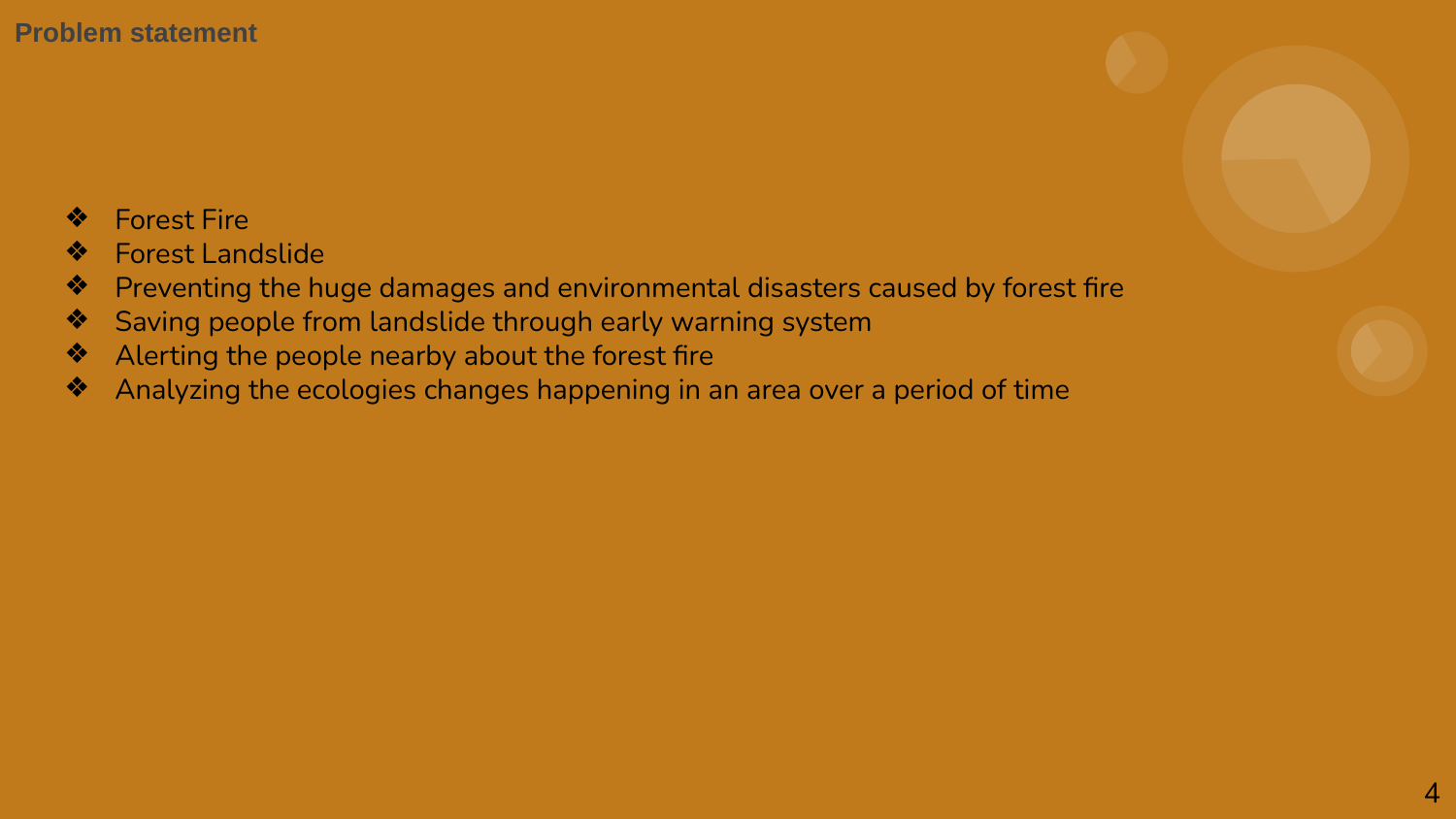

# Problem statement
Forest Fire
Forest Landslide
Preventing the huge damages and environmental disasters caused by forest fire
Saving people from landslide through early warning system
Alerting the people nearby about the forest fire
Analyzing the ecologies changes happening in an area over a period of time
4